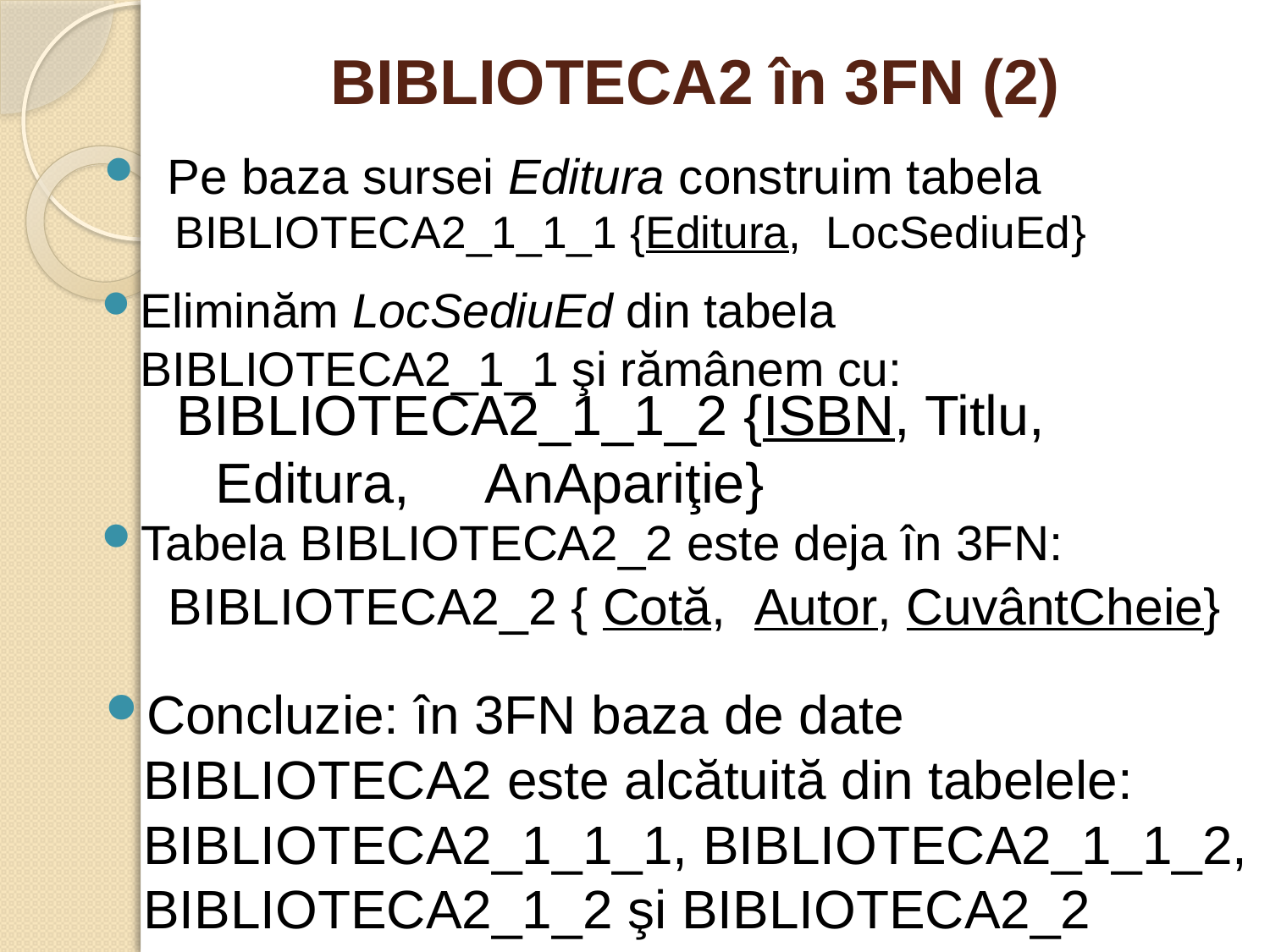

# BIBLIOTECA2 în 3FN (2)
Pe baza sursei Editura construim tabela
BIBLIOTECA2_1_1_1 {Editura,  LocSediuEd}
Eliminăm LocSediuEd din tabela BIBLIOTECA2_1_1 şi rămânem cu:
BIBLIOTECA2_1_1_2 {ISBN, Titlu, Editura,     AnApariţie}
Tabela BIBLIOTECA2_2 este deja în 3FN:
BIBLIOTECA2_2 { Cotă,  Autor, CuvântCheie}
Concluzie: în 3FN baza de date BIBLIOTECA2 este alcătuită din tabelele: BIBLIOTECA2_1_1_1, BIBLIOTECA2_1_1_2, BIBLIOTECA2_1_2 şi BIBLIOTECA2_2